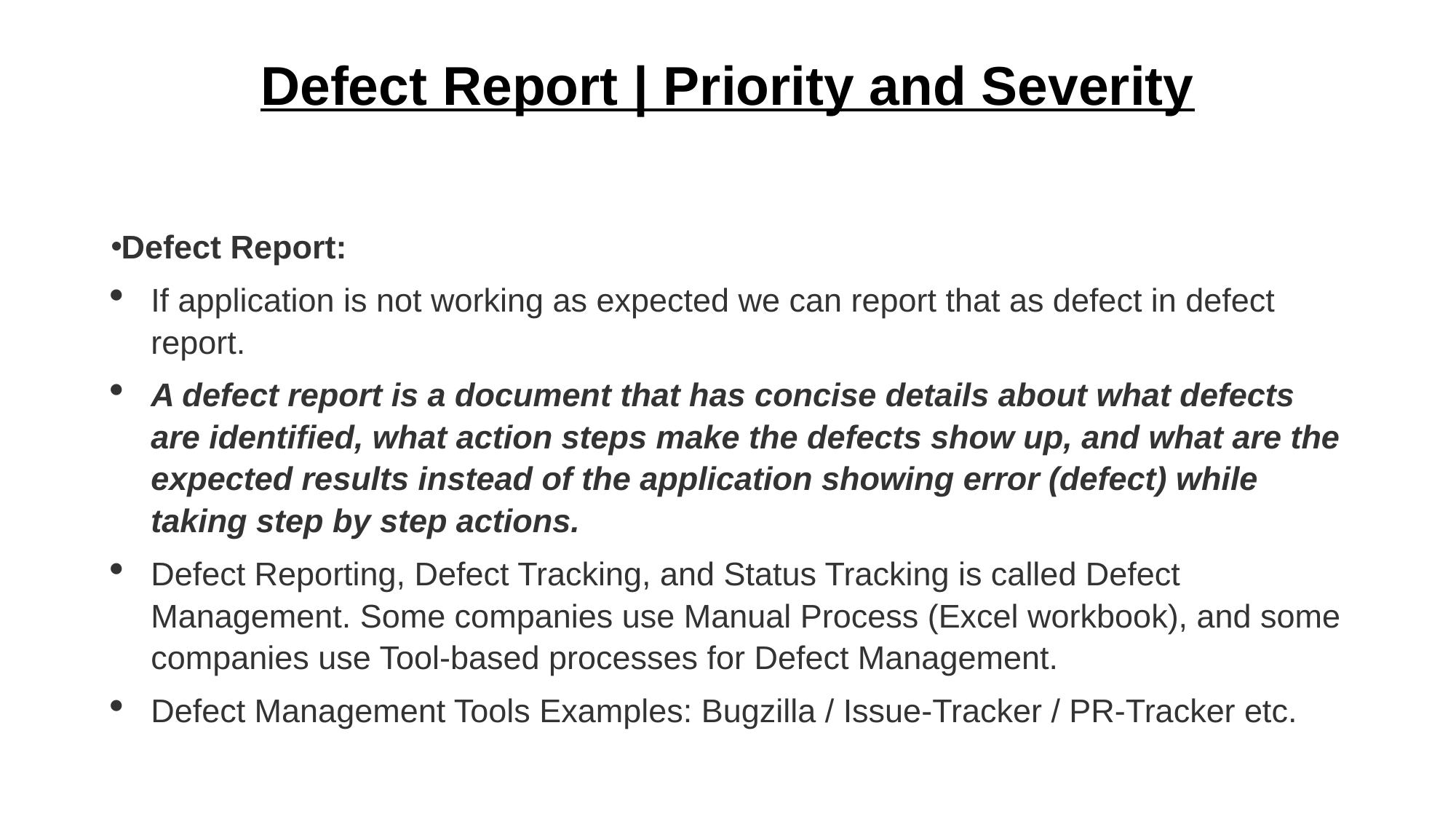

# Defect Report | Priority and Severity
Defect Report:
If application is not working as expected we can report that as defect in defect report.
A defect report is a document that has concise details about what defects are identified, what action steps make the defects show up, and what are the expected results instead of the application showing error (defect) while taking step by step actions.
Defect Reporting, Defect Tracking, and Status Tracking is called Defect Management. Some companies use Manual Process (Excel workbook), and some companies use Tool-based processes for Defect Management.
Defect Management Tools Examples: Bugzilla / Issue-Tracker / PR-Tracker etc.